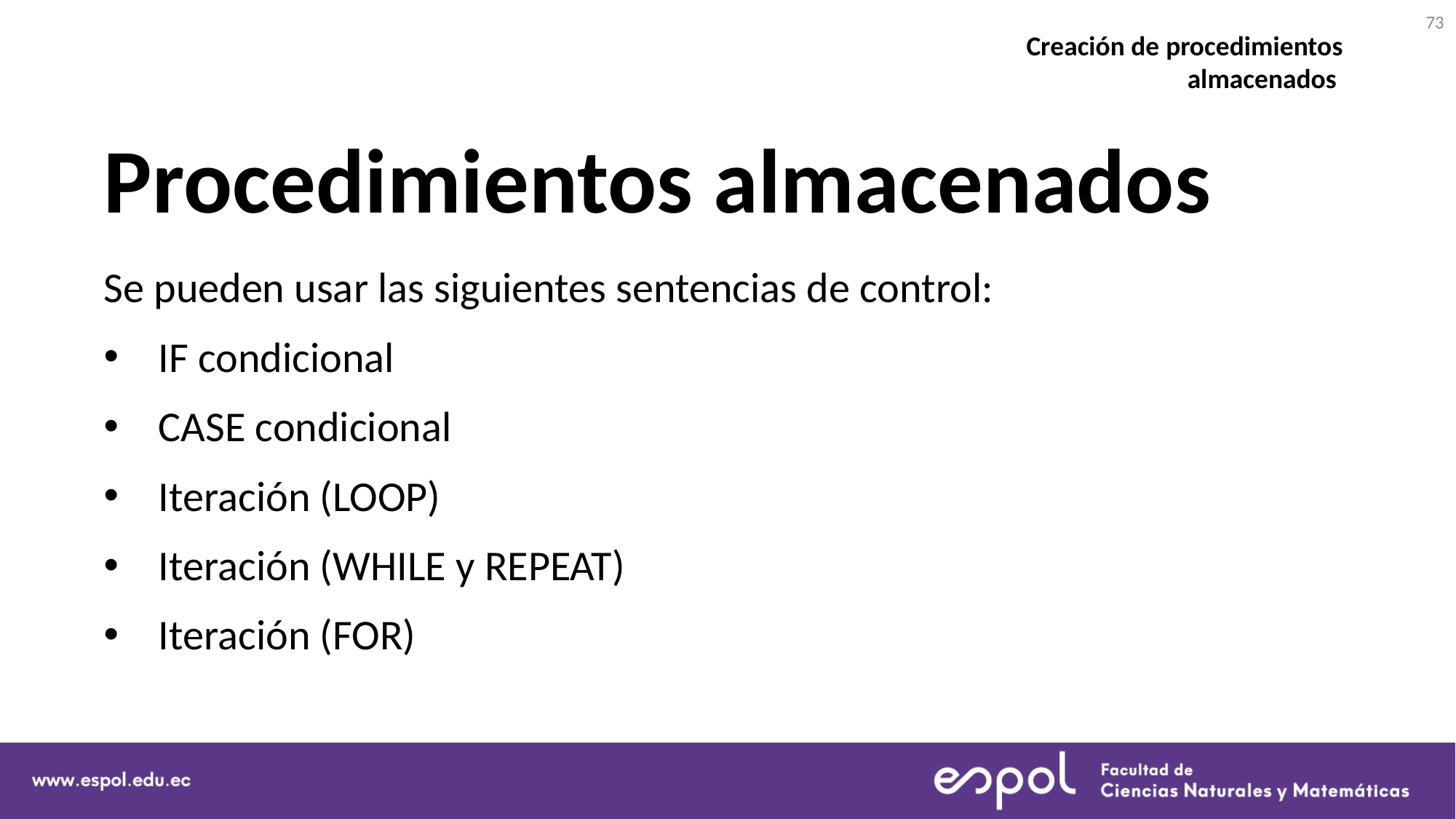

73
Creación de procedimientos almacenados
# Procedimientos almacenados
Se pueden usar las siguientes sentencias de control:
IF condicional
CASE condicional
Iteración (LOOP)
Iteración (WHILE y REPEAT)
Iteración (FOR)